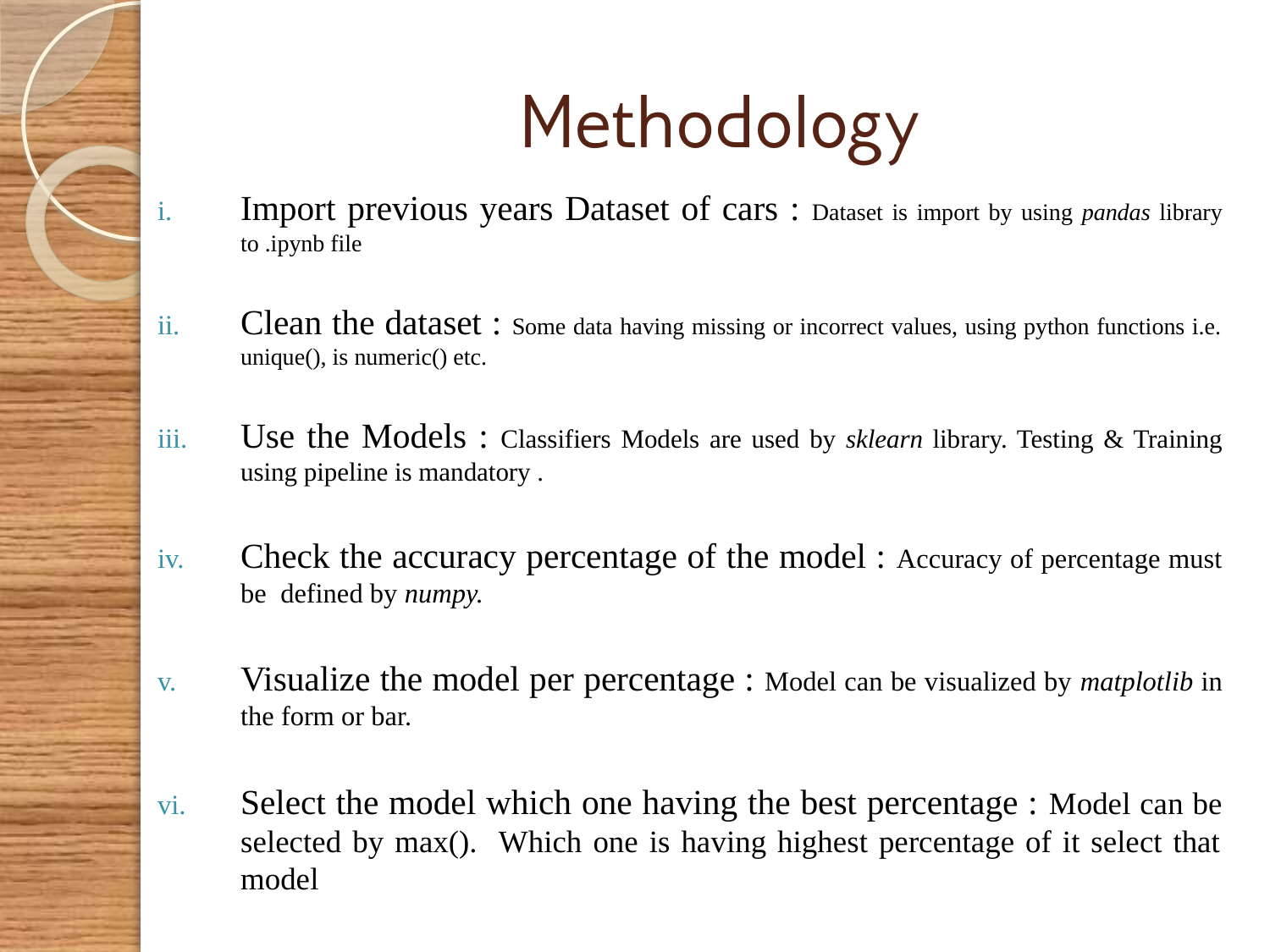

# Methodology
Import previous years Dataset of cars : Dataset is import by using pandas library to .ipynb file

Clean the dataset : Some data having missing or incorrect values, using python functions i.e. unique(), is numeric() etc.

Use the Models : Classifiers Models are used by sklearn library. Testing & Training using pipeline is mandatory .

Check the accuracy percentage of the model : Accuracy of percentage must be  defined by numpy.

Visualize the model per percentage : Model can be visualized by matplotlib in the form or bar.

Select the model which one having the best percentage : Model can be selected by max().  Which one is having highest percentage of it select that model